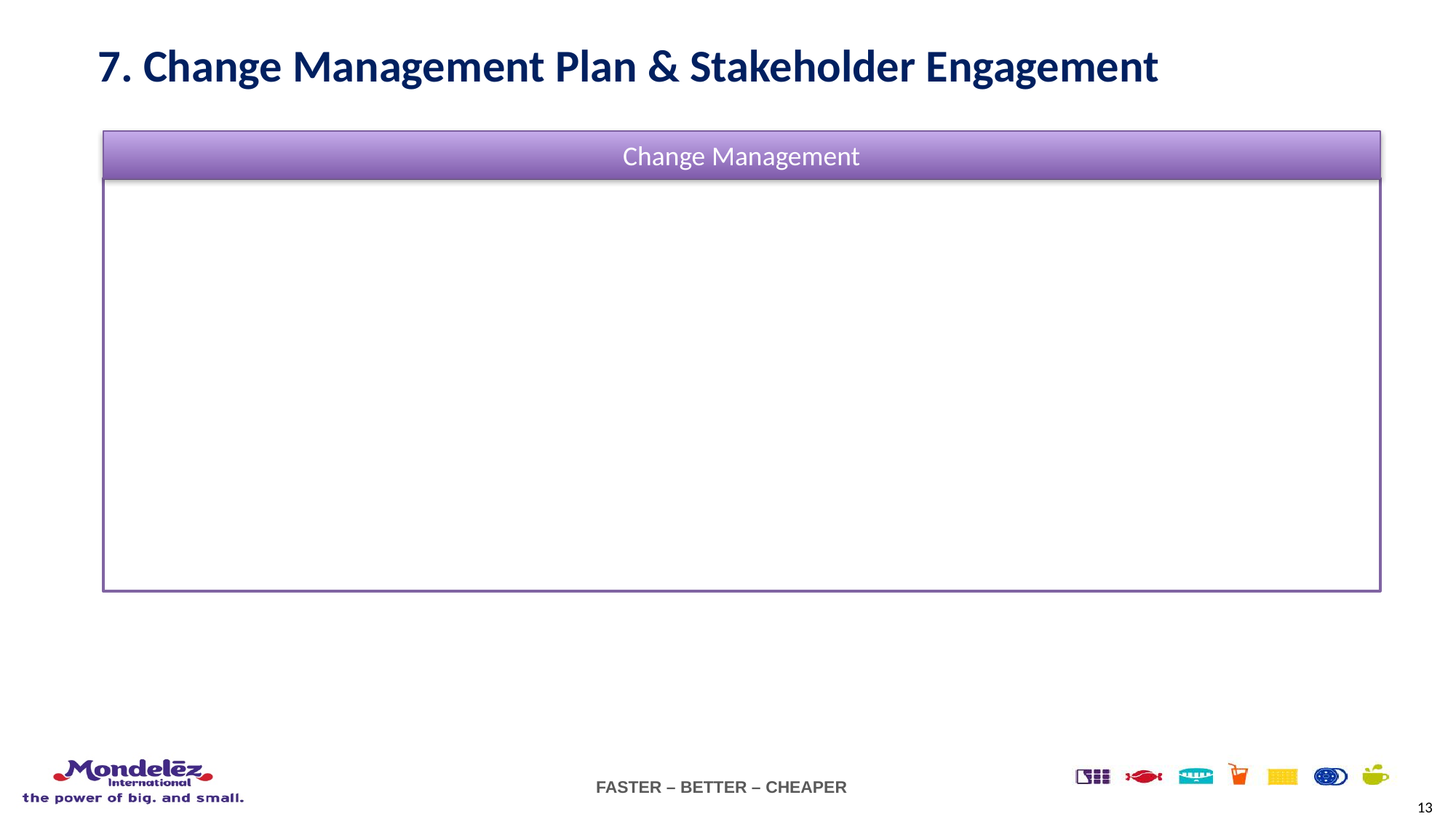

# 7. Change Management Plan & Stakeholder Engagement
Change Management

13